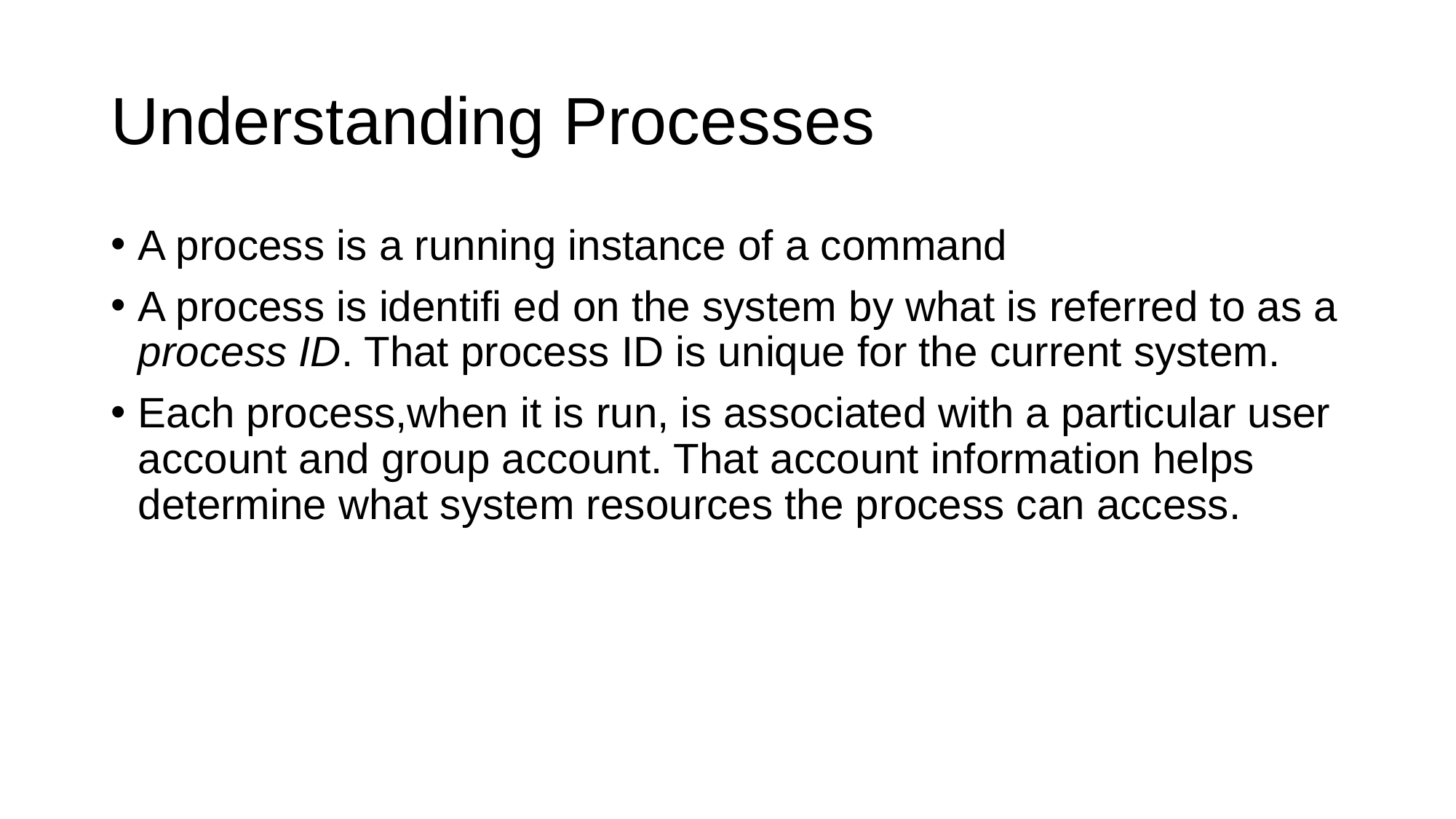

# Understanding Processes
A process is a running instance of a command
A process is identifi ed on the system by what is referred to as a process ID. That process ID is unique for the current system.
Each process,when it is run, is associated with a particular user account and group account. That account information helps determine what system resources the process can access.